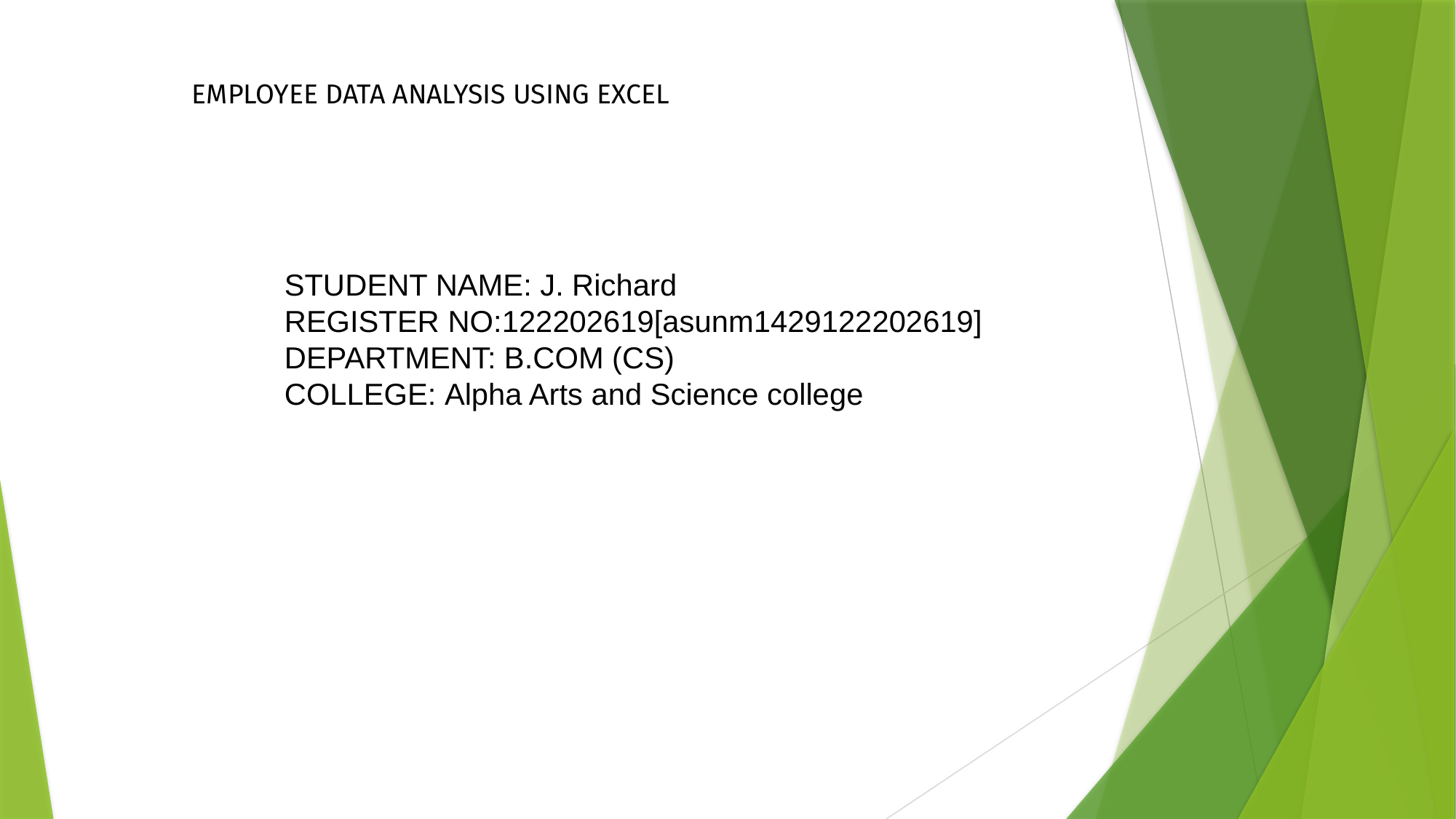

EMPLOYEE DATA ANALYSIS USING EXCEL
STUDENT NAME: J. Richard
REGISTER NO:122202619[asunm1429122202619]
DEPARTMENT: B.COM (CS)
COLLEGE: Alpha Arts and Science college